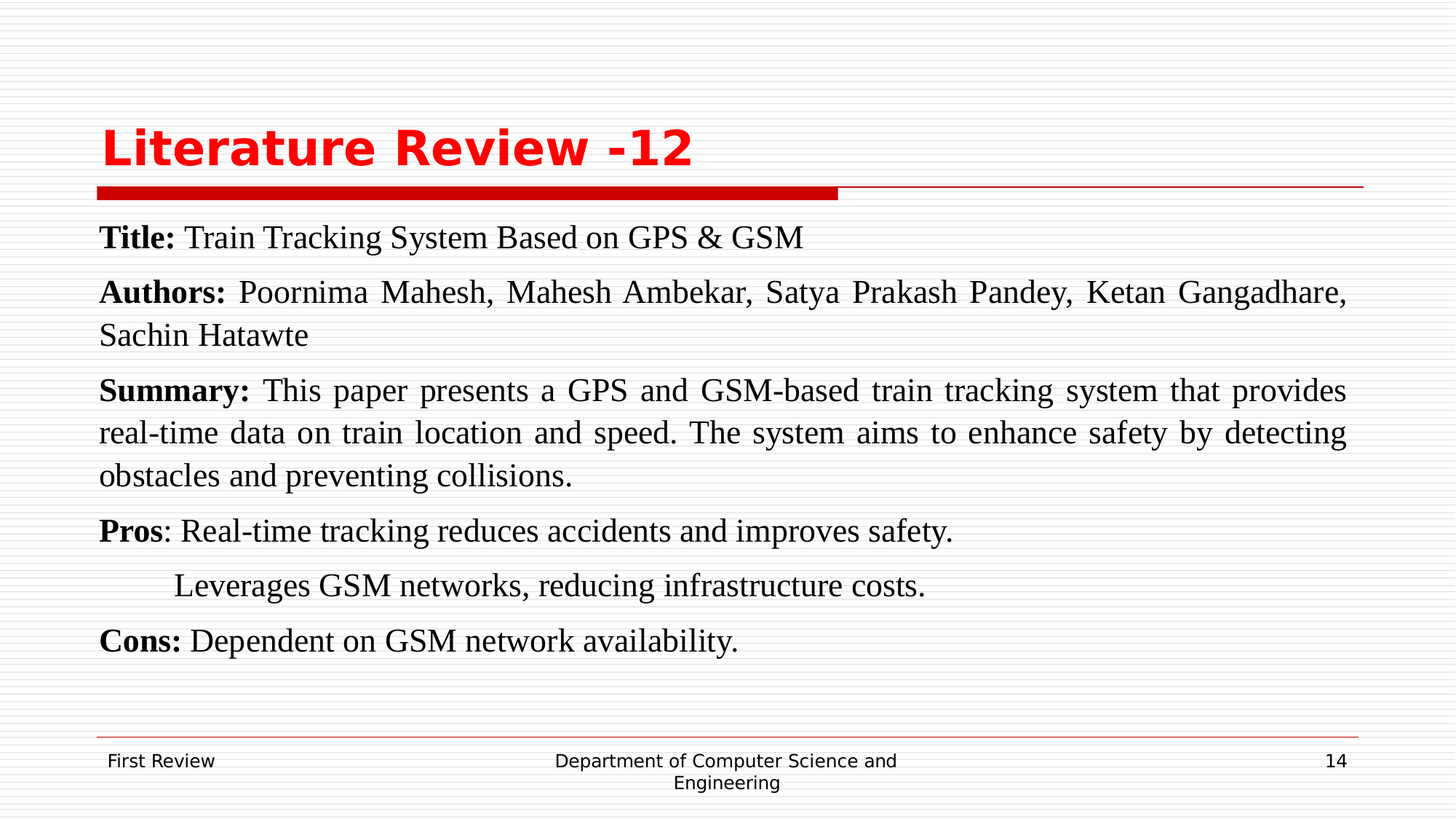

# Literature Review -12
Title: Train Tracking System Based on GPS & GSM
Authors: Poornima Mahesh, Mahesh Ambekar, Satya Prakash Pandey, Ketan Gangadhare, Sachin Hatawte
Summary: This paper presents a GPS and GSM-based train tracking system that provides real-time data on train location and speed. The system aims to enhance safety by detecting obstacles and preventing collisions.
Pros: Real-time tracking reduces accidents and improves safety.
         Leverages GSM networks, reducing infrastructure costs.
Cons: Dependent on GSM network availability.
First Review
Department of Computer Science and Engineering
14